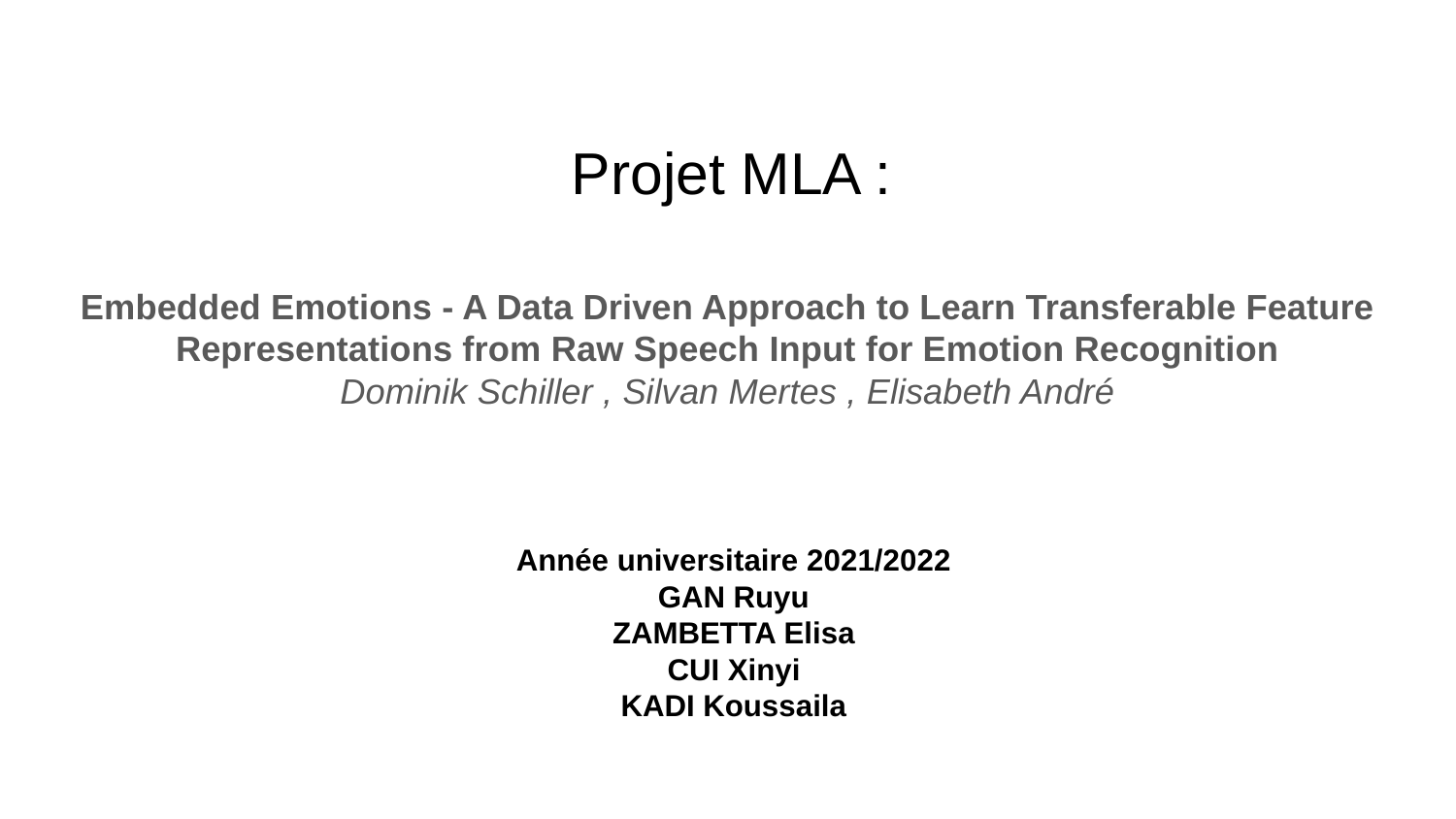

# Projet MLA :
Embedded Emotions - A Data Driven Approach to Learn Transferable Feature Representations from Raw Speech Input for Emotion Recognition
Dominik Schiller , Silvan Mertes , Elisabeth André
Année universitaire 2021/2022
GAN Ruyu
ZAMBETTA Elisa
CUI Xinyi
KADI Koussaila